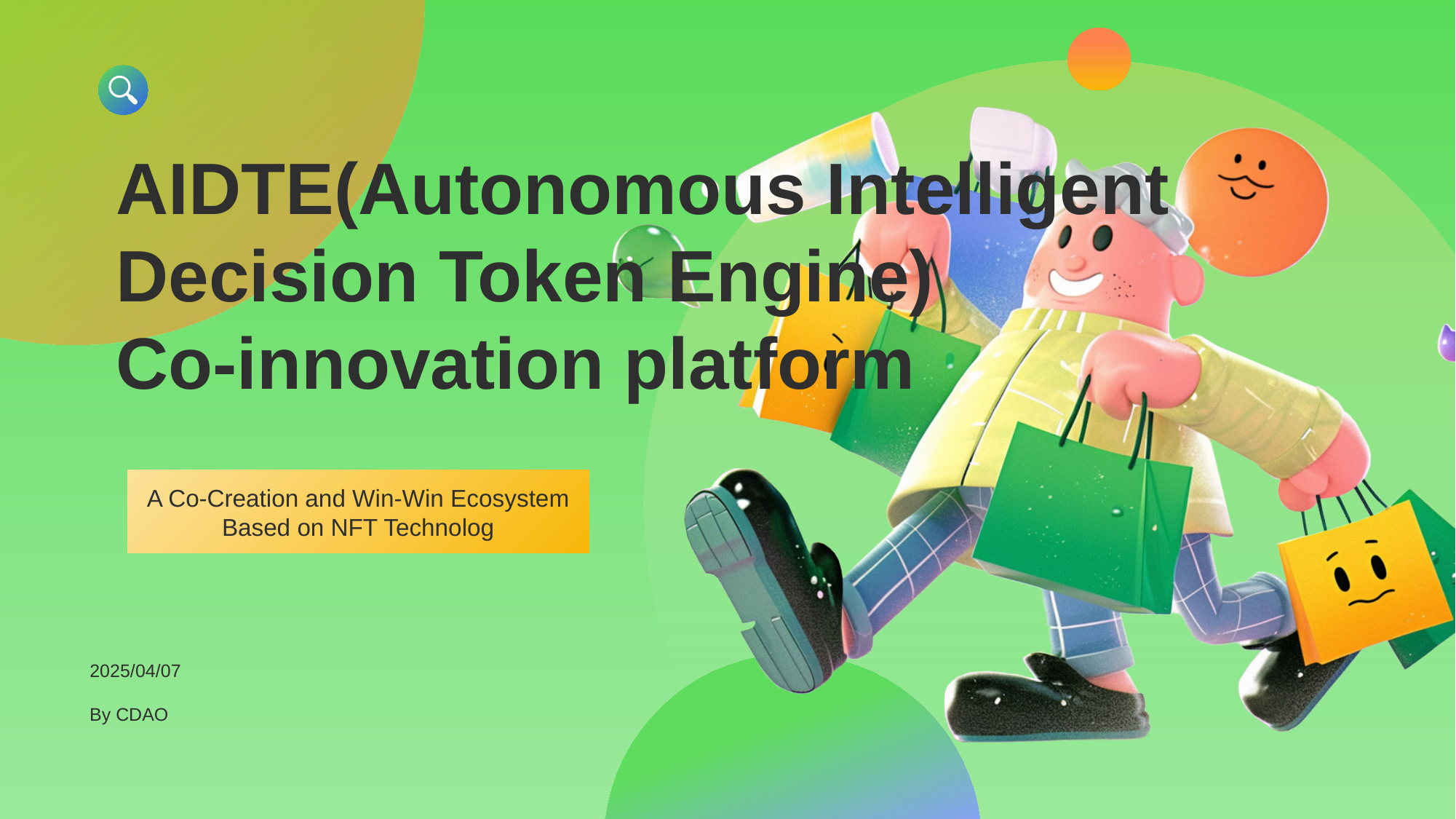

# AIDTE(Autonomous Intelligent Decision Token Engine) Co-innovation platform
A Co-Creation and Win-Win Ecosystem Based on NFT Technolog
2025/04/07
By CDAO